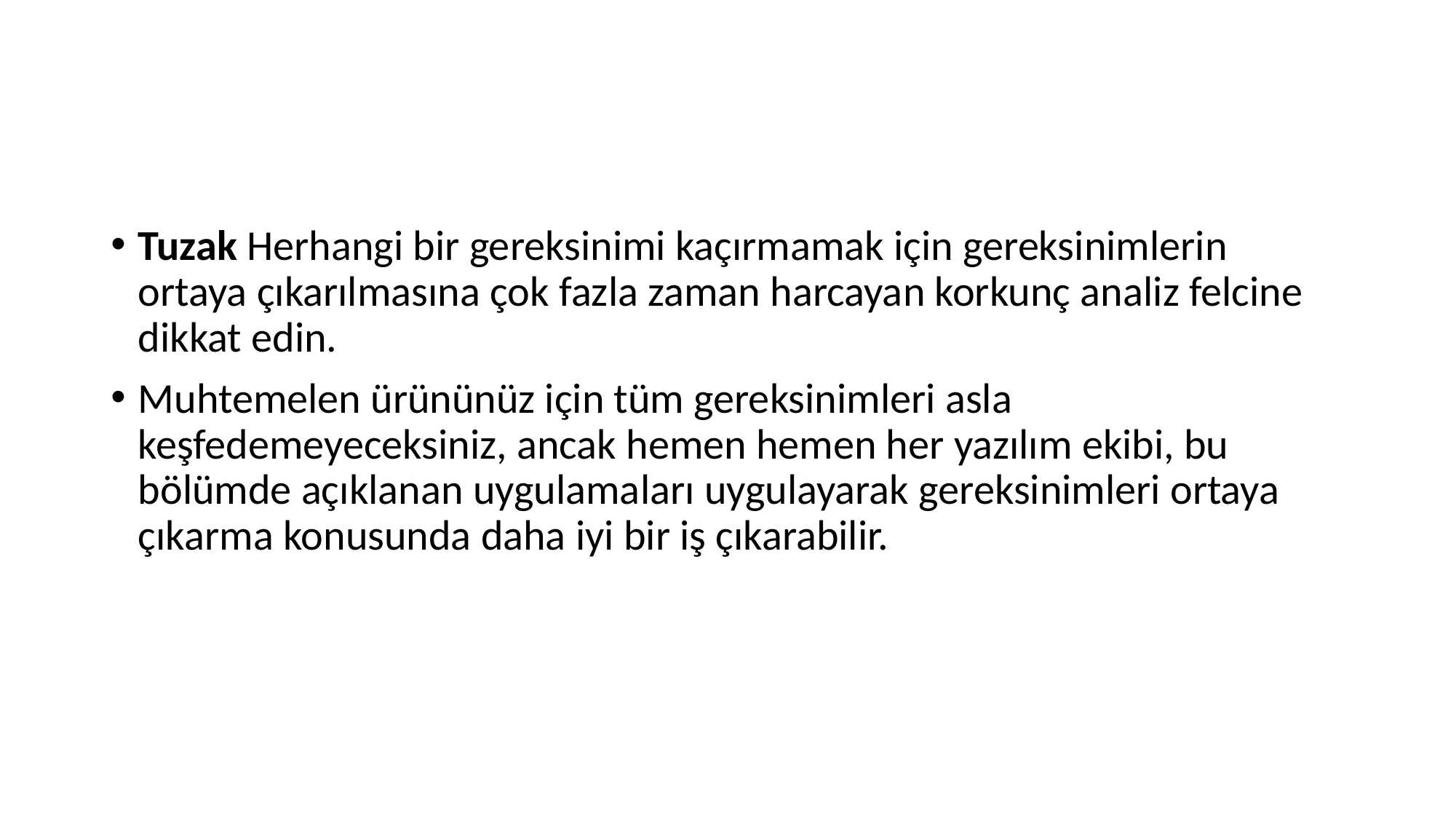

#
Tuzak Herhangi bir gereksinimi kaçırmamak için gereksinimlerin ortaya çıkarılmasına çok fazla zaman harcayan korkunç analiz felcine dikkat edin.
Muhtemelen ürününüz için tüm gereksinimleri asla keşfedemeyeceksiniz, ancak hemen hemen her yazılım ekibi, bu bölümde açıklanan uygulamaları uygulayarak gereksinimleri ortaya çıkarma konusunda daha iyi bir iş çıkarabilir.